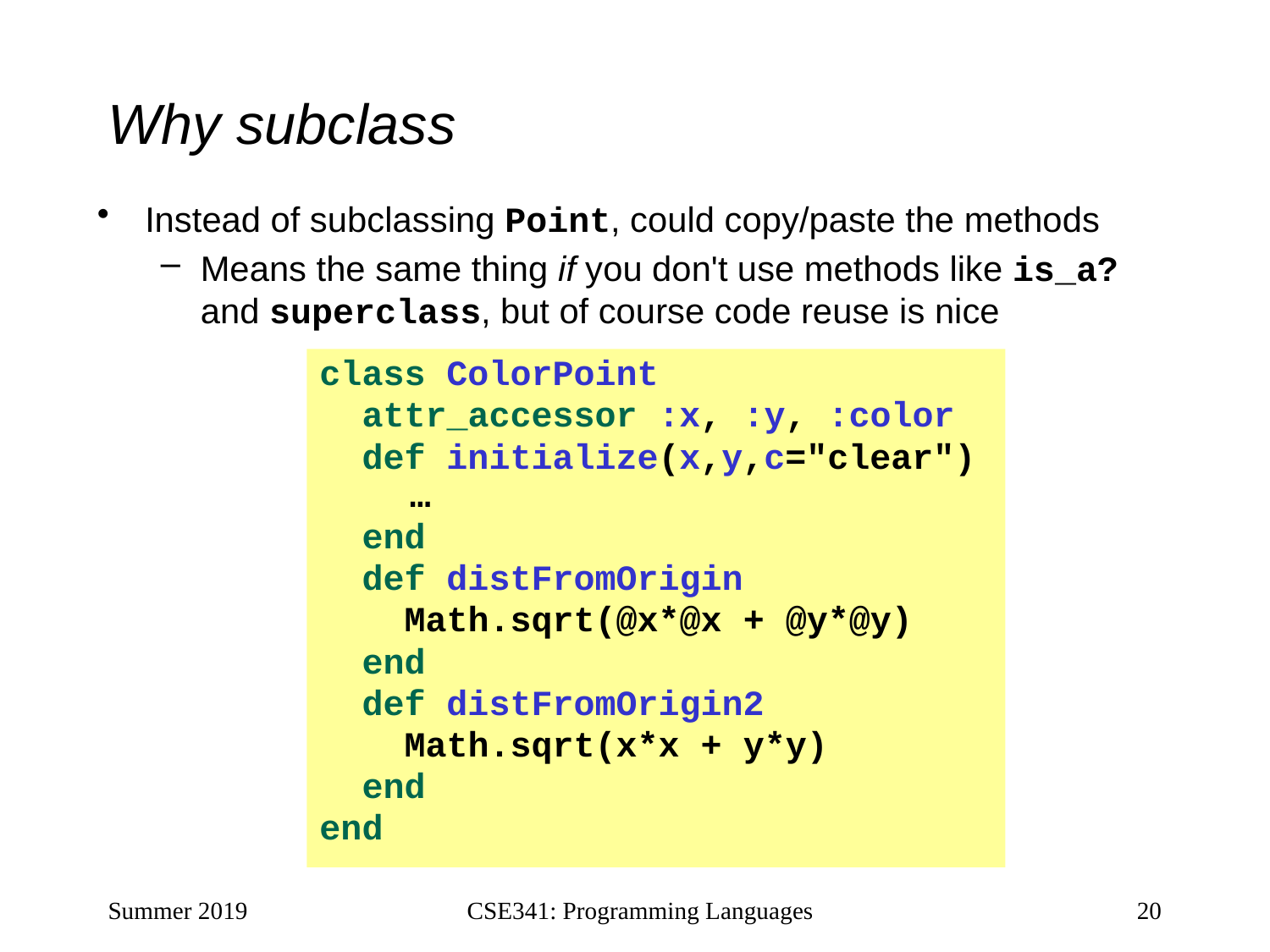

# Why subclass
Instead of subclassing Point, could copy/paste the methods
Means the same thing if you don't use methods like is_a? and superclass, but of course code reuse is nice

class ColorPoint
  attr_accessor :x, :y, :color
  def initialize(x,y,c="clear")
  …
  end
  def distFromOrigin
    Math.sqrt(@x*@x + @y*@y)
  end
  def distFromOrigin2
    Math.sqrt(x*x + y*y)
  end
end
Summer 2019
CSE341: Programming Languages
20